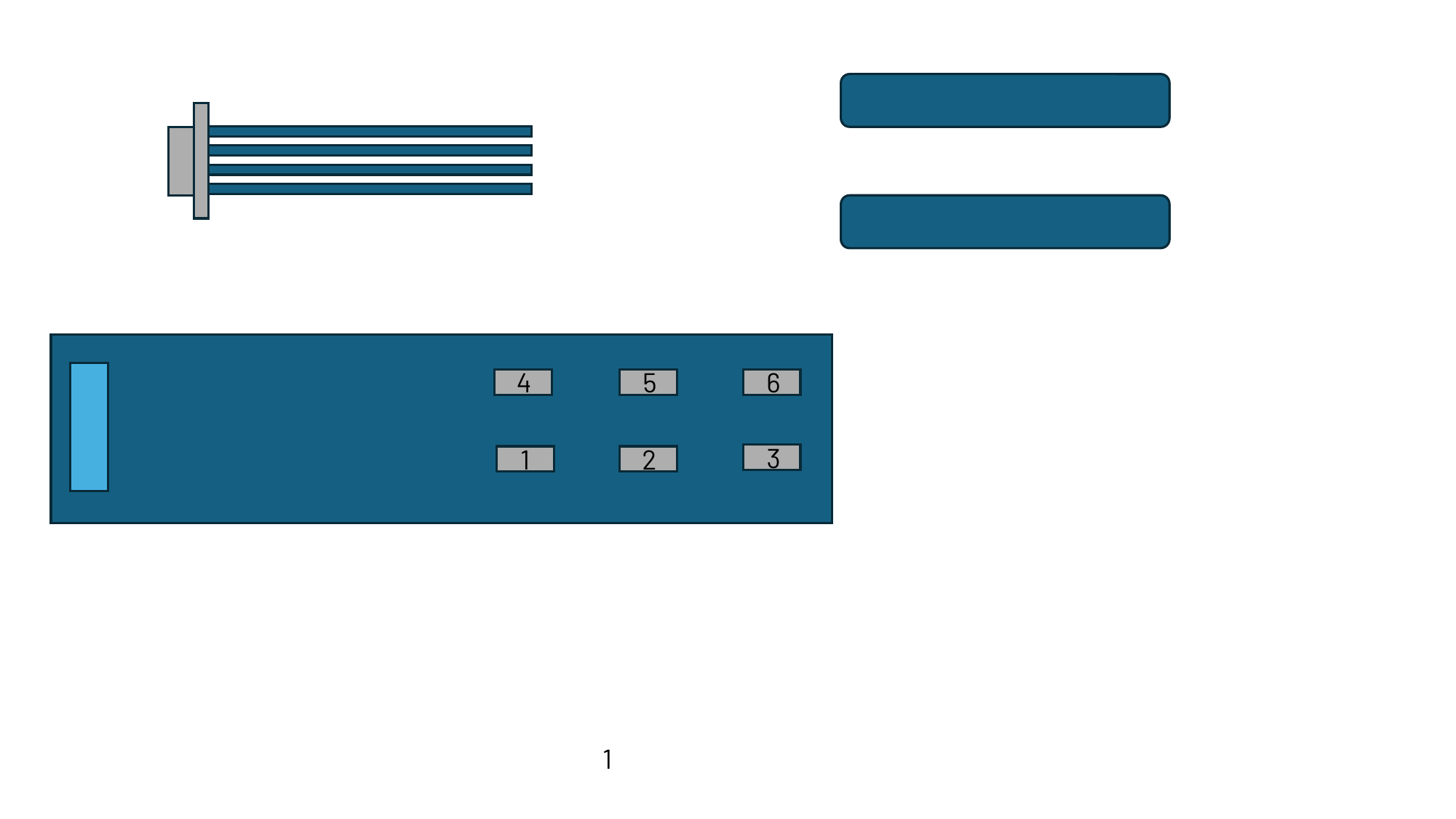

4
5
6

3
1
2

1